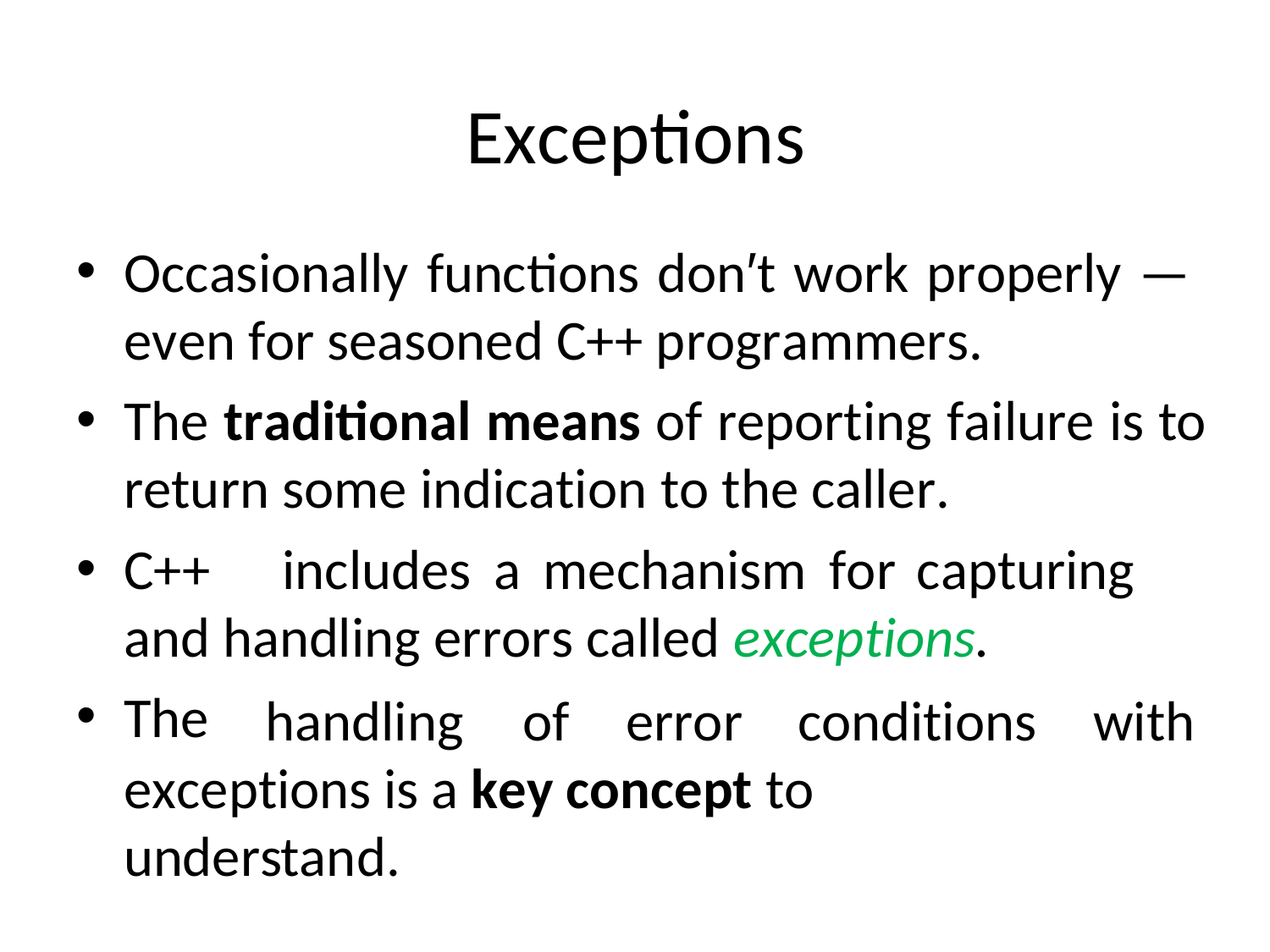

# Exceptions
Occasionally functions don′t work properly —
even for seasoned C++ programmers.
The traditional means of reporting failure is to
return some indication to the caller.
C++	includes	a	mechanism	for	capturing	and handling errors called exceptions.
The
handling	of	error	conditions	with
exceptions is a key concept to understand.